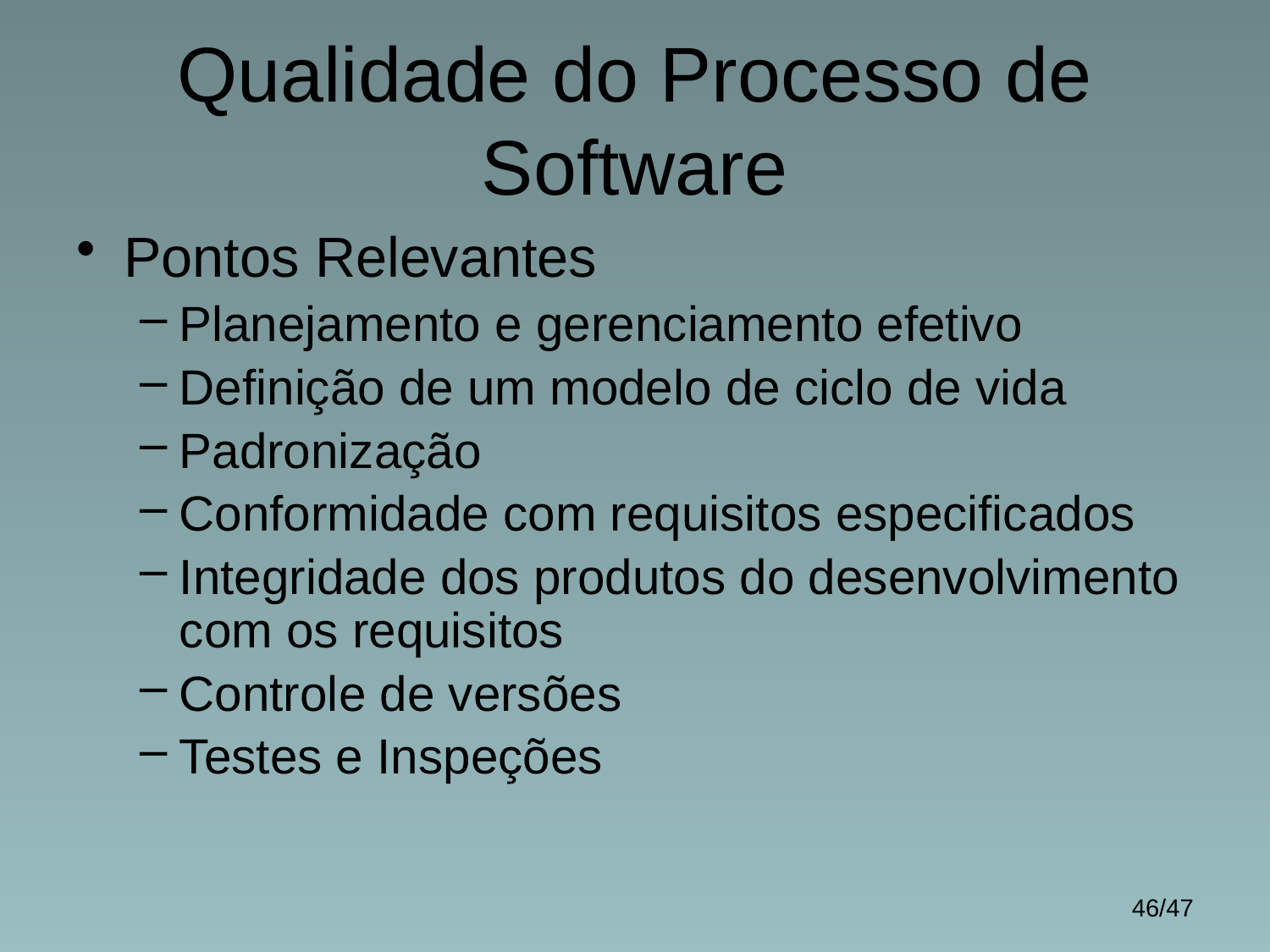

# Qualidade do Processo de Software
Pontos Relevantes
Planejamento e gerenciamento efetivo
Definição de um modelo de ciclo de vida
Padronização
Conformidade com requisitos especificados
Integridade dos produtos do desenvolvimento com os requisitos
Controle de versões
Testes e Inspeções
46/47